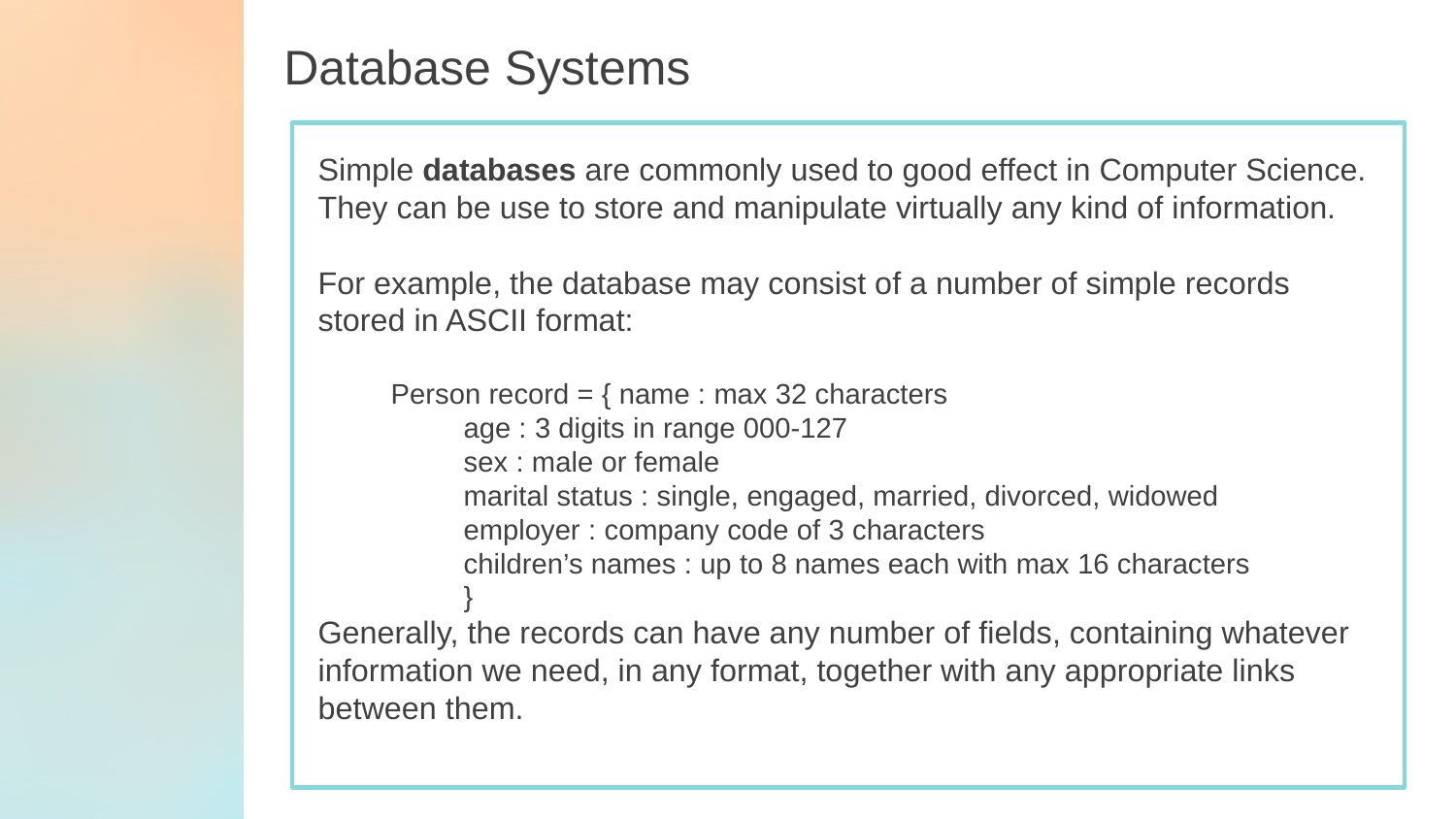

Database Systems

Simple databases are commonly used to good effect in Computer Science. They can be use to store and manipulate virtually any kind of information.
For example, the database may consist of a number of simple records stored in ASCII format:
Person record = { name : max 32 characters
age : 3 digits in range 000-127
sex : male or female
marital status : single, engaged, married, divorced, widowed
employer : company code of 3 characters
children’s names : up to 8 names each with max 16 characters
}
Generally, the records can have any number of fields, containing whatever information we need, in any format, together with any appropriate links between them.